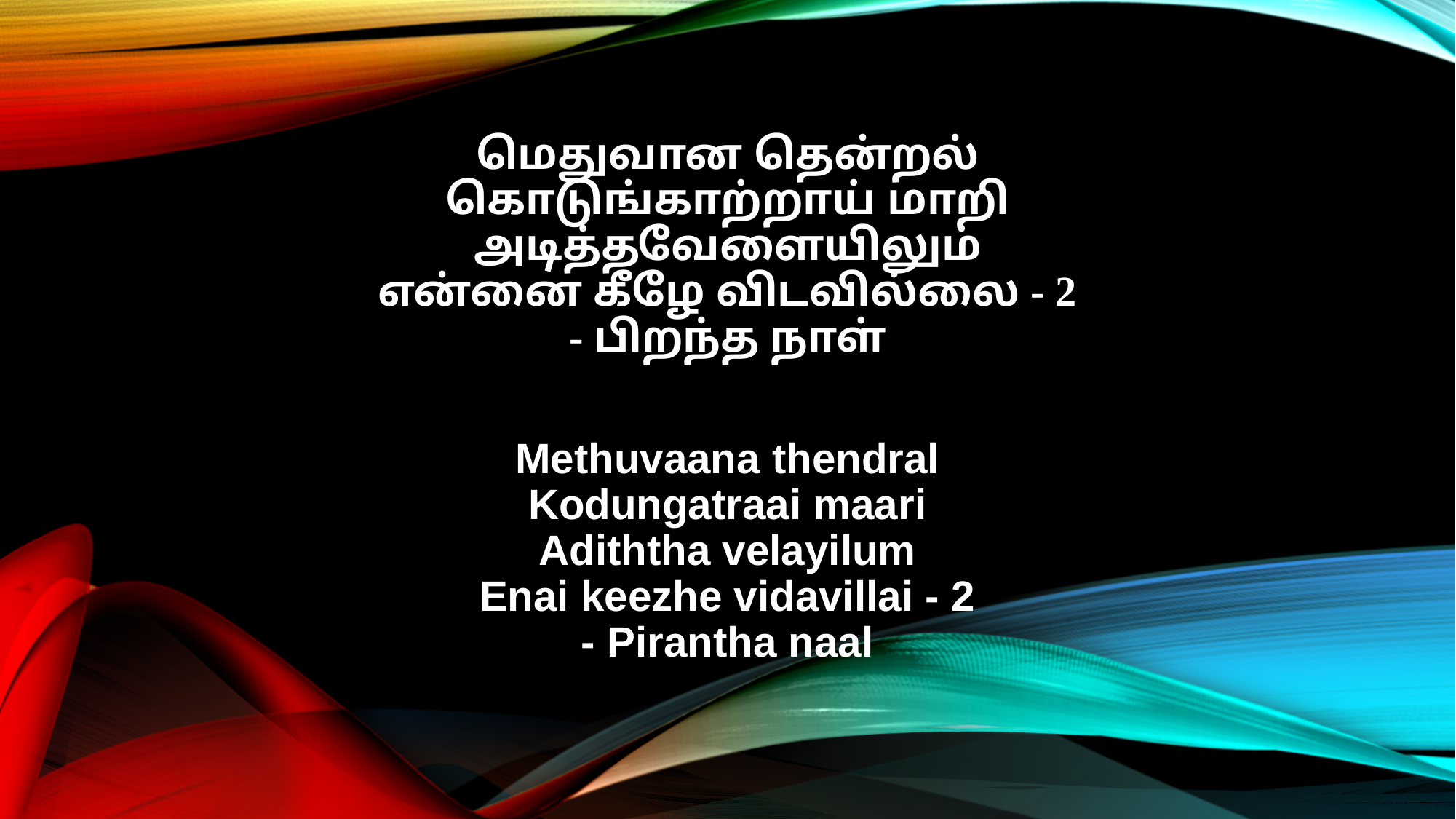

மெதுவான தென்றல்
கொடுங்காற்றாய் மாறி
அடித்தவேளையிலும்
என்னை கீழே விடவில்லை - 2
- பிறந்த நாள்

Methuvaana thendral
Kodungatraai maari
Adiththa velayilum
Enai keezhe vidavillai - 2
- Pirantha naal